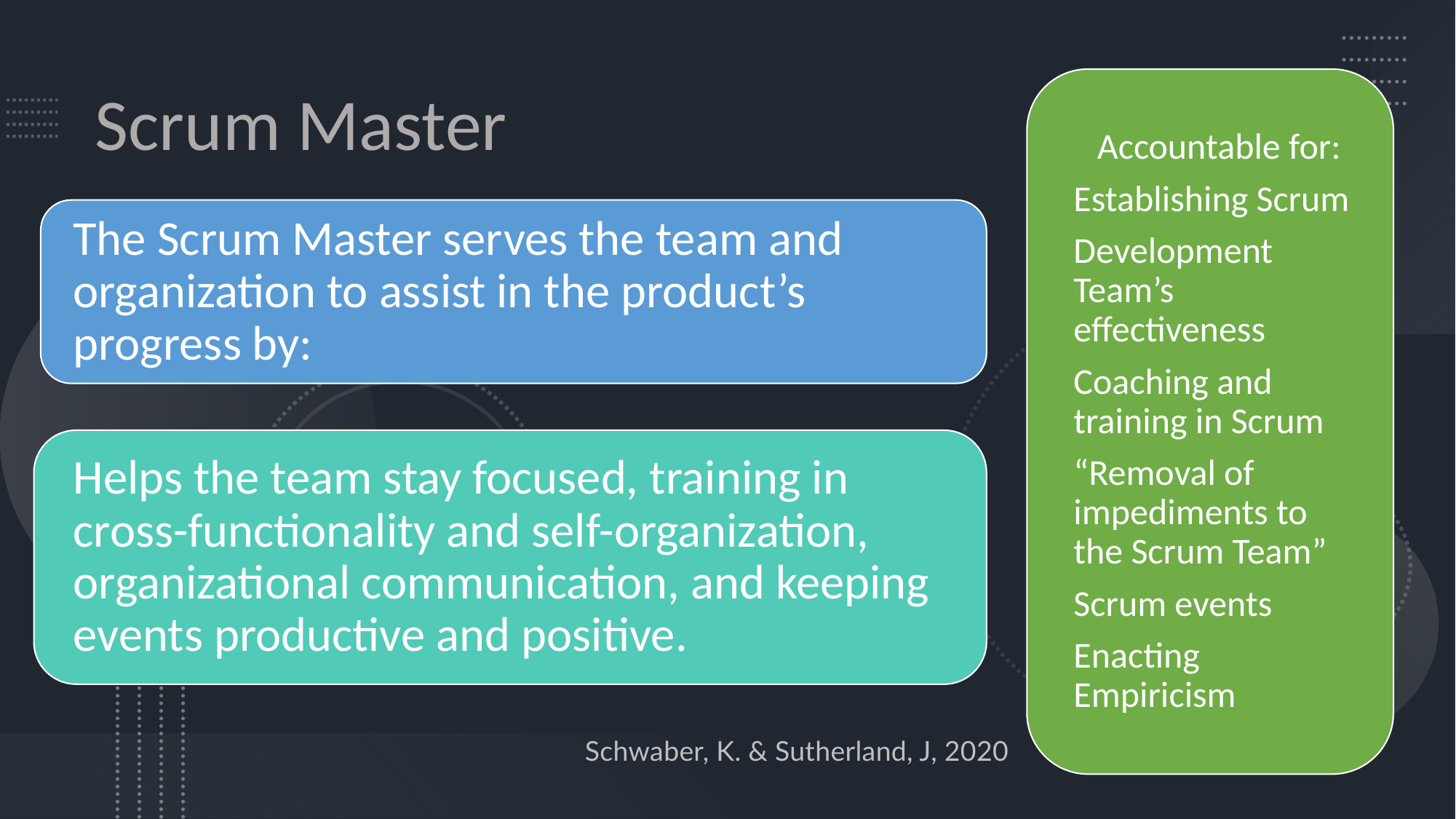

Accountable for:
Establishing Scrum
Development Team’s effectiveness
Coaching and training in Scrum
“Removal of impediments to the Scrum Team”
Scrum events
Enacting Empiricism

# Scrum Master

The Scrum Master serves the team and organization to assist in the product’s progress by:
Helps the team stay focused, training in cross-functionality and self-organization, organizational communication, and keeping events productive and positive.

Schwaber, K. & Sutherland, J, 2020